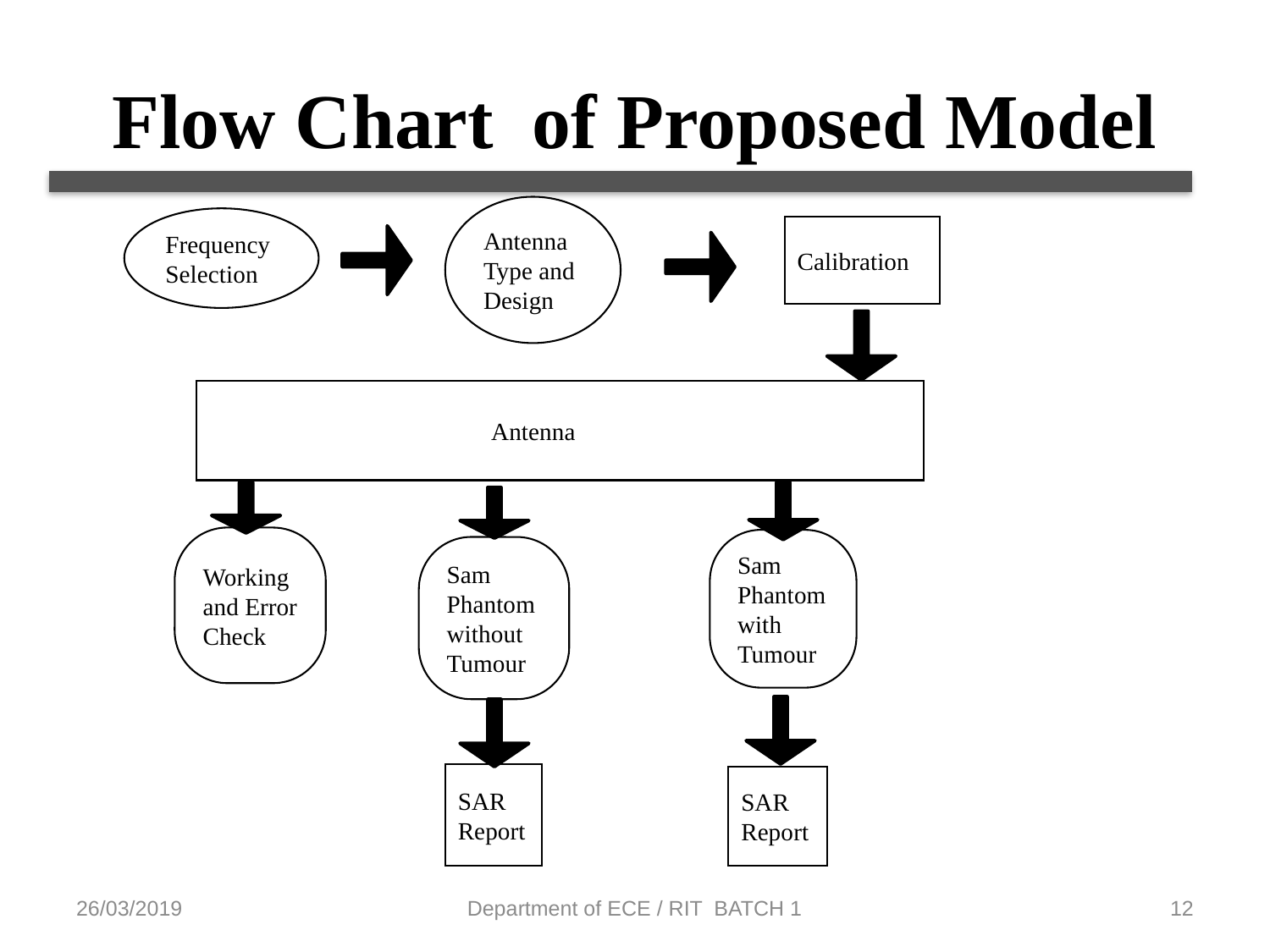

# Flow Chart  of Proposed Model

Antenna Type and Design
Frequency Selection
Calibration

                                              Antenna

Working and Error Check
Sam Phantom with Tumour
Sam Phantom without Tumour

SAR
Report
SAR
Report
26/03/2019
Department of ECE / RIT  BATCH 1
12